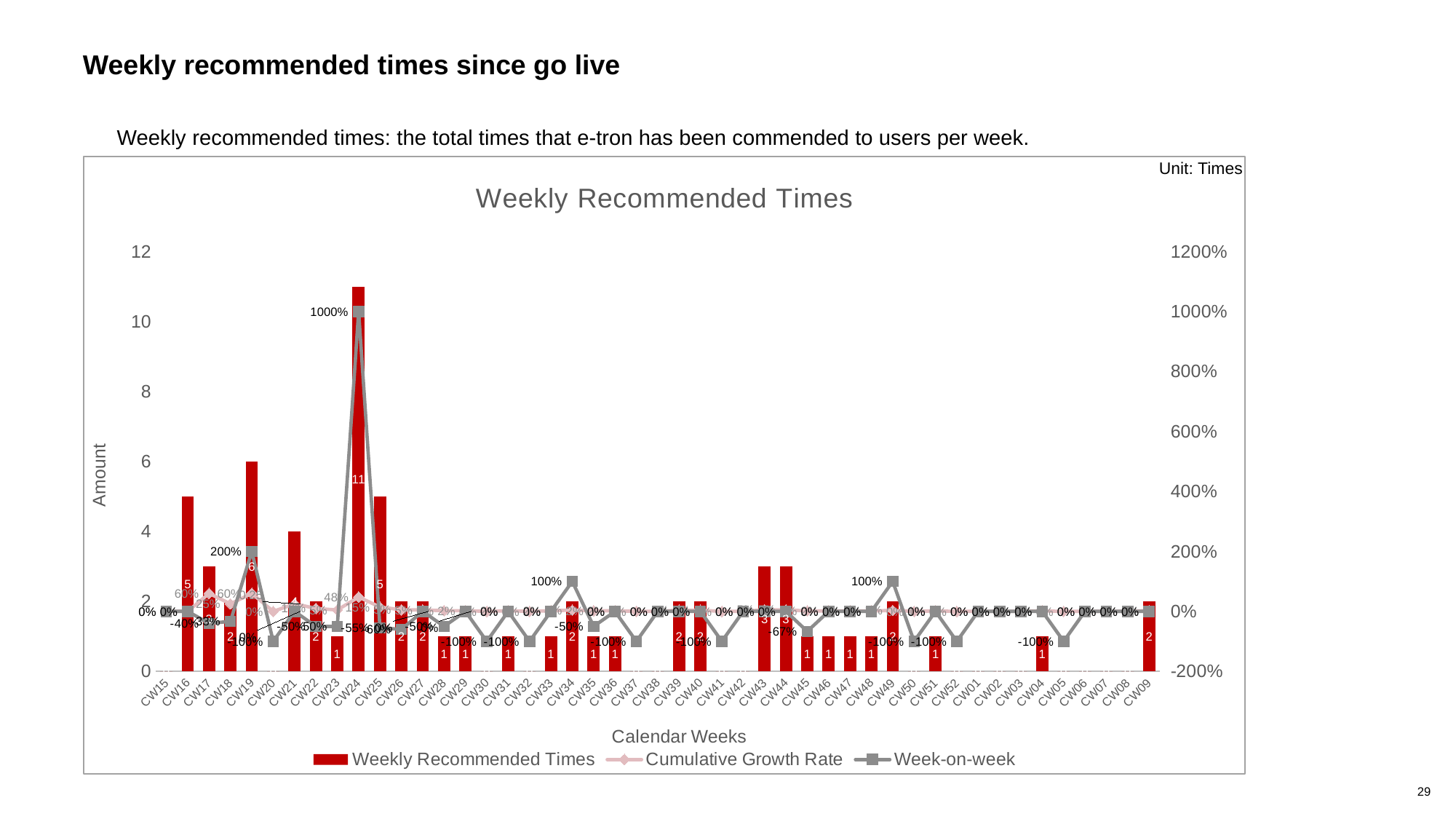

# Weekly recommended times since go live
Weekly recommended times: the total times that e-tron has been commended to users per week.

### Chart: Weekly Recommended Times

| Category | Weekly Recommended Times | Cumulative Growth Rate | Week-on-week |
|---|---|---|---|
| CW15 | 0.0 | None | None |
| CW16 | 5.0 | None | None |
| CW17 | 3.0 | 0.6 | -0.4 |
| CW18 | 2.0 | 0.25 | -0.333333333333333 |
| CW19 | 6.0 | 0.6 | 2.0 |
| CW20 | 0.0 | 0.0 | -1.0 |
| CW21 | 4.0 | 0.25 | 0.0 |
| CW22 | 2.0 | 0.1 | -0.5 |
| CW23 | 1.0 | 0.0454545454545455 | -0.5 |
| CW24 | 11.0 | 0.478260869565217 | 10.0 |
| CW25 | 5.0 | 0.147058823529412 | -0.545454545454545 |
| CW26 | 2.0 | 0.0512820512820513 | -0.6 |
| CW27 | 2.0 | 0.0487804878048781 | 0.0 |
| CW28 | 1.0 | 0.0232558139534884 | -0.5 |
| CW29 | 1.0 | 0.0227272727272727 | 0.0 |
| CW30 | 0.0 | 0.0 | -1.0 |
| CW31 | 1.0 | 0.0222222222222222 | 0.0 |
| CW32 | 0.0 | 0.0 | -1.0 |
| CW33 | 1.0 | 0.0217391304347826 | 0.0 |
| CW34 | 2.0 | 0.0425531914893617 | 1.0 |
| CW35 | 1.0 | 0.0204081632653061 | -0.5 |
| CW36 | 1.0 | 0.02 | 0.0 |
| CW37 | 0.0 | 0.0 | -1.0 |
| CW38 | 0.0 | 0.0 | 0.0 |
| CW39 | 2.0 | 0.0392156862745098 | 0.0 |
| CW40 | 2.0 | 0.0377358490566038 | 0.0 |
| CW41 | 0.0 | 0.0 | -1.0 |
| CW42 | 0.0 | 0.0 | 0.0 |
| CW43 | 3.0 | 0.0545454545454545 | 0.0 |
| CW44 | 3.0 | 0.0517241379310345 | 0.0 |
| CW45 | 1.0 | 0.0163934426229508 | -0.666666666666667 |
| CW46 | 1.0 | 0.0161290322580645 | 0.0 |
| CW47 | 1.0 | 0.0158730158730159 | 0.0 |
| CW48 | 1.0 | 0.015625 | 0.0 |
| CW49 | 2.0 | 0.0307692307692308 | 1.0 |
| CW50 | 0.0 | 0.0 | -1.0 |
| CW51 | 1.0 | 0.0149253731343284 | 0.0 |
| CW52 | 0.0 | 0.0 | -1.0 |
| CW01 | 0.0 | 0.0 | 0.0 |
| CW02 | 0.0 | 0.0 | 0.0 |
| CW03 | 0.0 | 0.0 | 0.0 |
| CW04 | 1.0 | 0.0147058823529412 | 0.0 |
| CW05 | 0.0 | 0.0 | -1.0 |
| CW06 | 0.0 | 0.0 | 0.0 |
| CW07 | 0.0 | 0.0 | 0.0 |
| CW08 | 0.0 | 0.0 | 0.0 |
| CW09 | 2.0 | 0.0289855072463768 | 0.0 |
Unit: Times